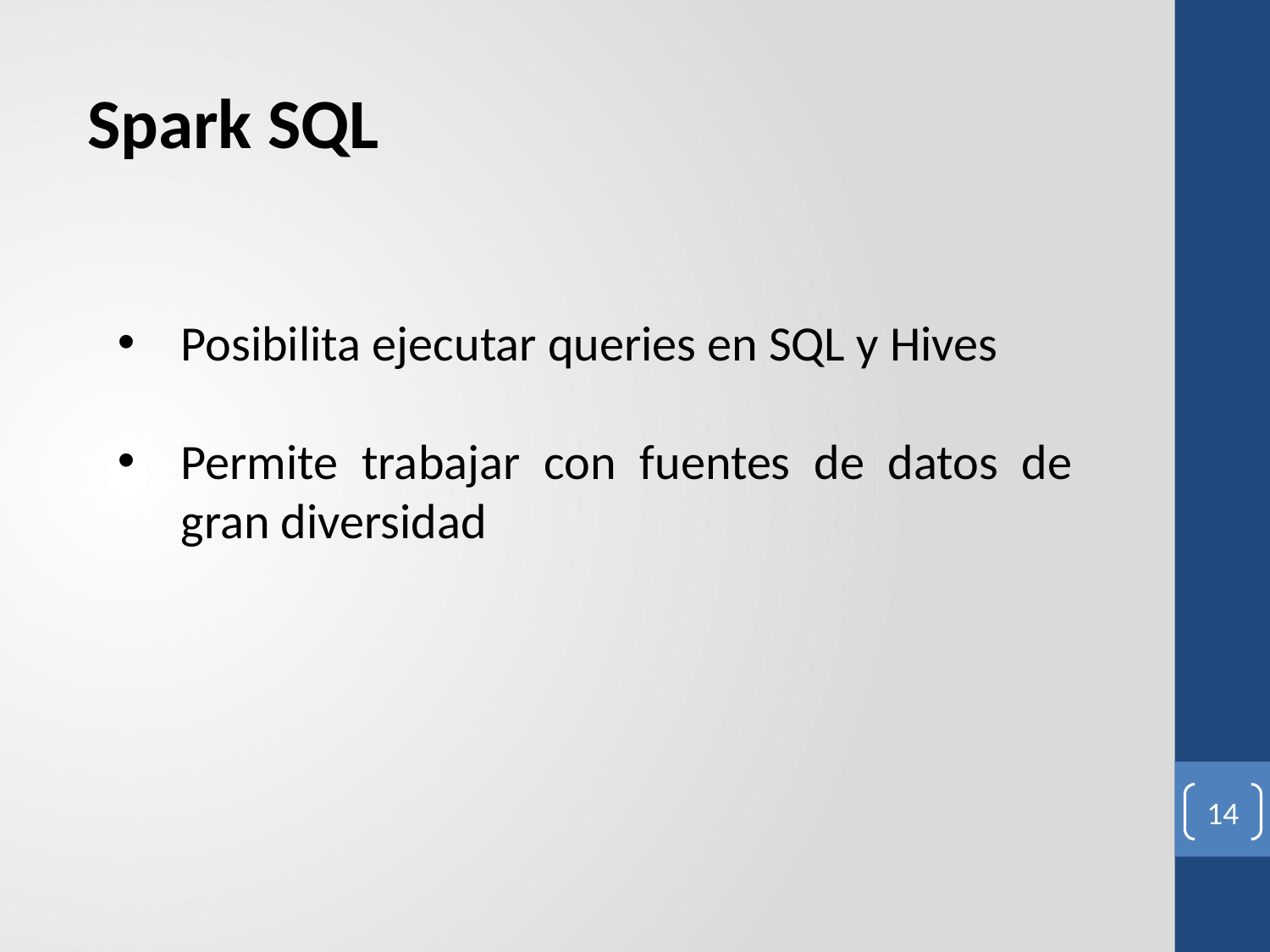

Spark SQL

Posibilita ejecutar queries en SQL y Hives

Permite trabajar con fuentes de datos de gran diversidad

14